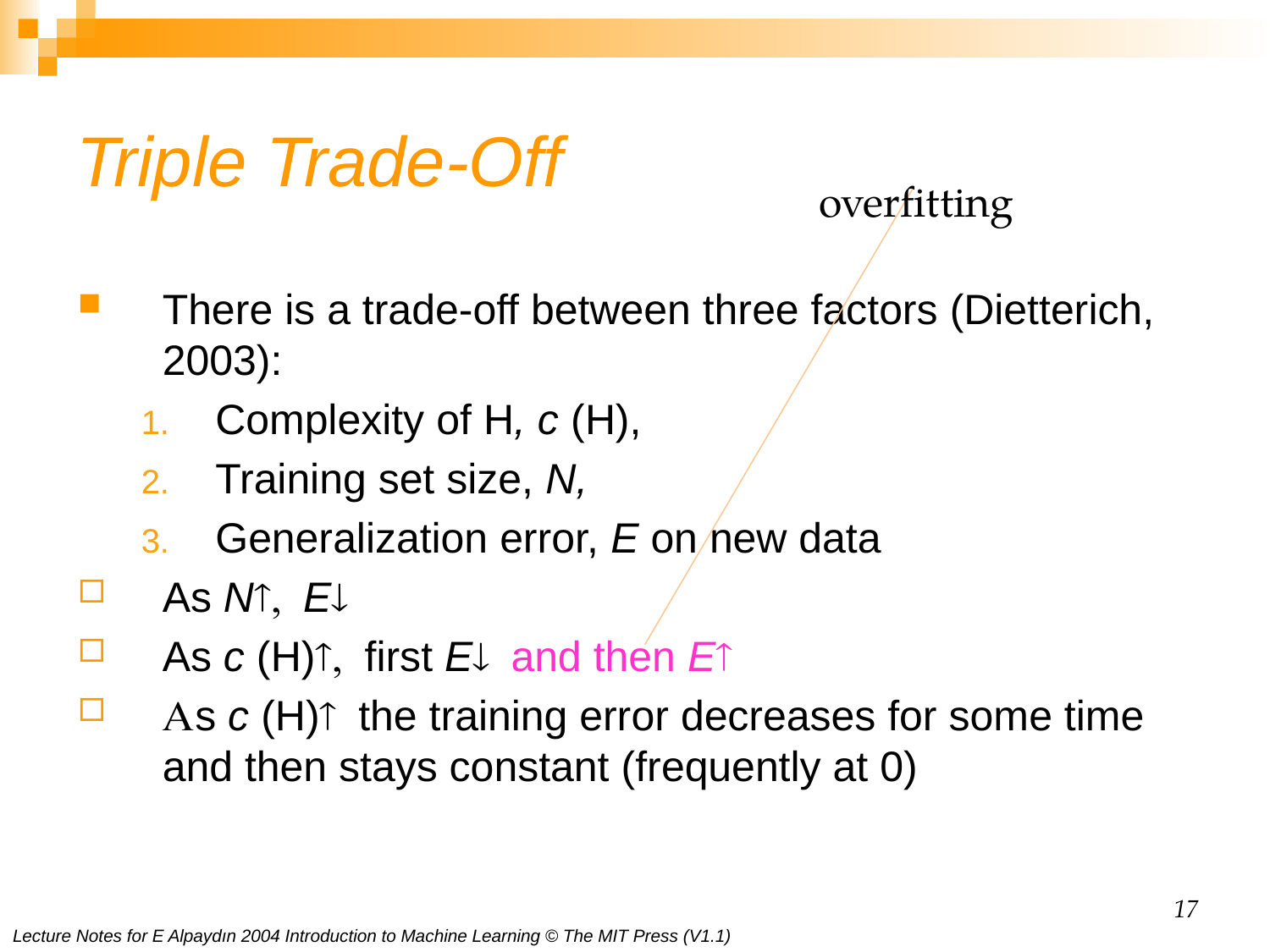

# Triple Trade-Off
overfitting
There is a trade-off between three factors (Dietterich, 2003):
Complexity of H, c (H),
Training set size, N,
Generalization error, E on new data
As N­, E↓
As c (H)­, first E↓ and then E­
Αs c (H)­ the training error decreases for some time and then stays constant (frequently at 0)
17
Lecture Notes for E Alpaydın 2004 Introduction to Machine Learning © The MIT Press (V1.1)